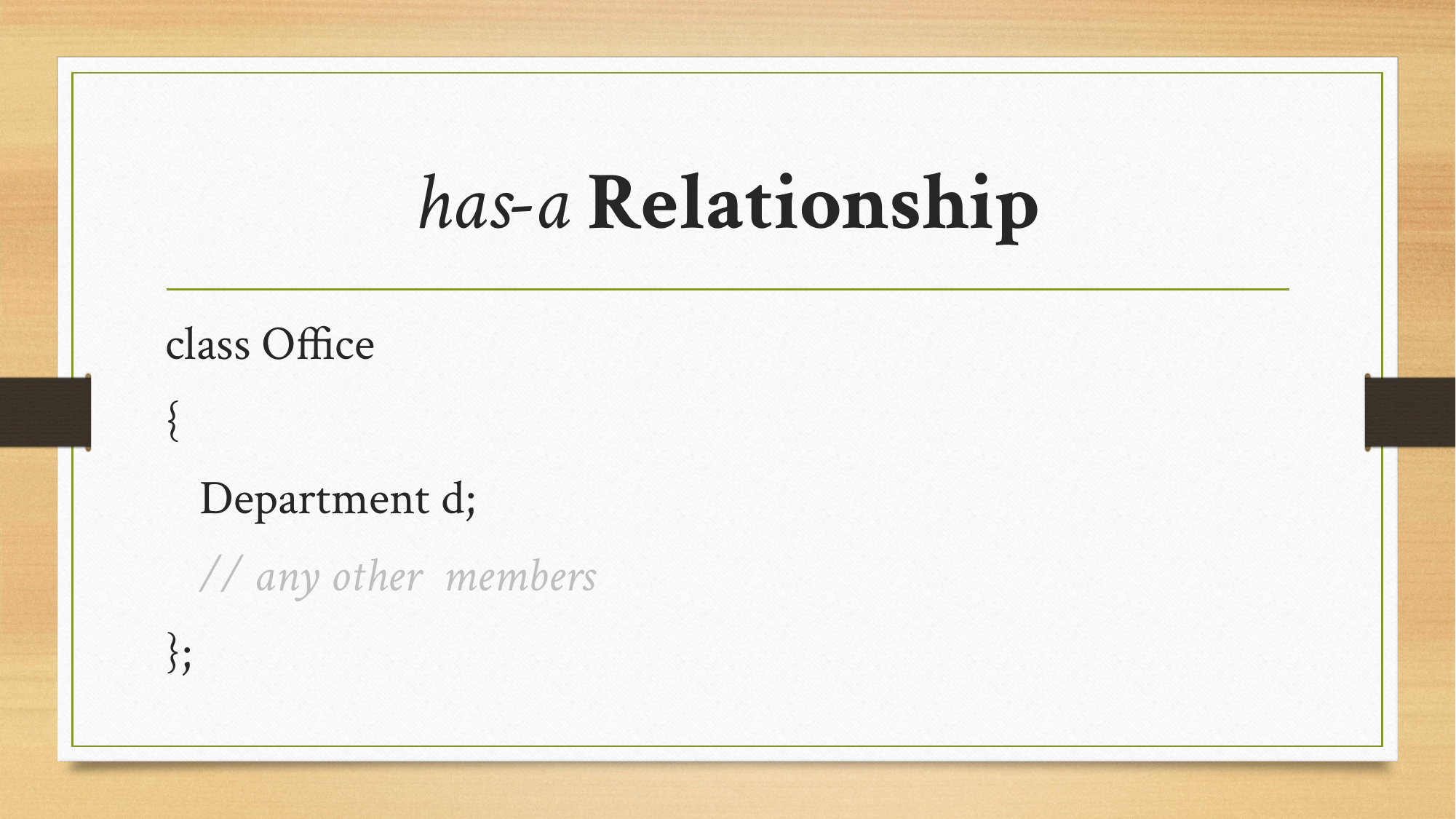

# has-a Relationship
class Office
{
	Department d;
	// any other  members
};